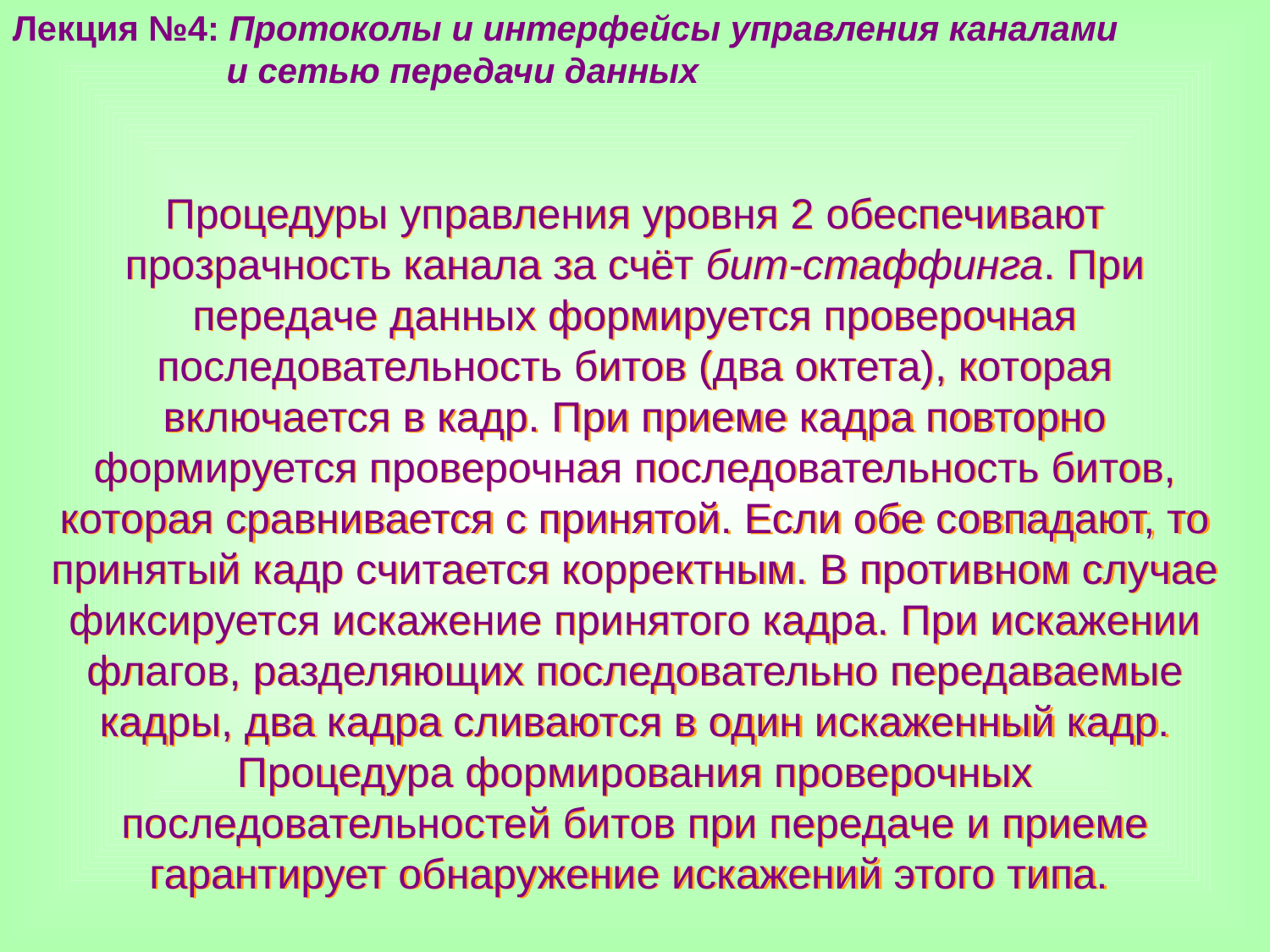

Лекция №4: Протоколы и интерфейсы управления каналами
                      и сетью передачи данных
Процедуры управления уровня 2 обеспечивают прозрачность канала за счёт бит-стаффинга. При передаче данных формируется проверочная последовательность битов (два октета), которая включается в кадр. При приеме кадра повторно формируется проверочная последовательность битов, которая сравнивается с принятой. Если обе совпадают, то принятый кадр считается корректным. В противном случае фиксируется искажение принятого кадра. При искажении флагов, разделяющих последовательно передаваемые кадры, два кадра сливаются в один искаженный кадр. Процедура формирования проверочных последовательностей битов при передаче и приеме гарантирует обнаружение искажений этого типа.